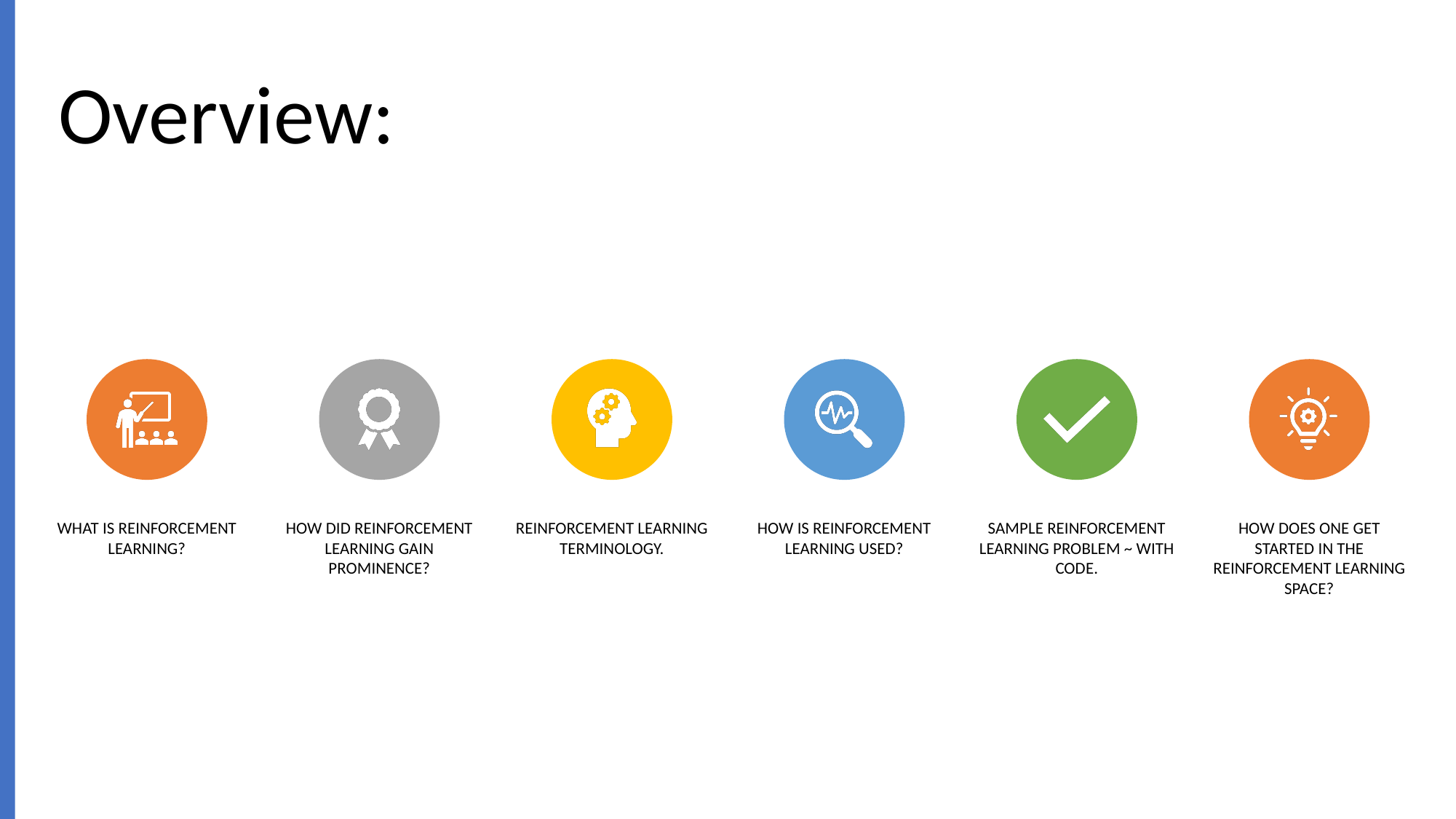

Overview:
What is Reinforcement Learning?
How did Reinforcement Learning gain prominence?
Reinforcement learning terminology.
How is Reinforcement learning used?
Sample Reinforcement Learning problem ~ with code.
How does one get started in the Reinforcement Learning space?